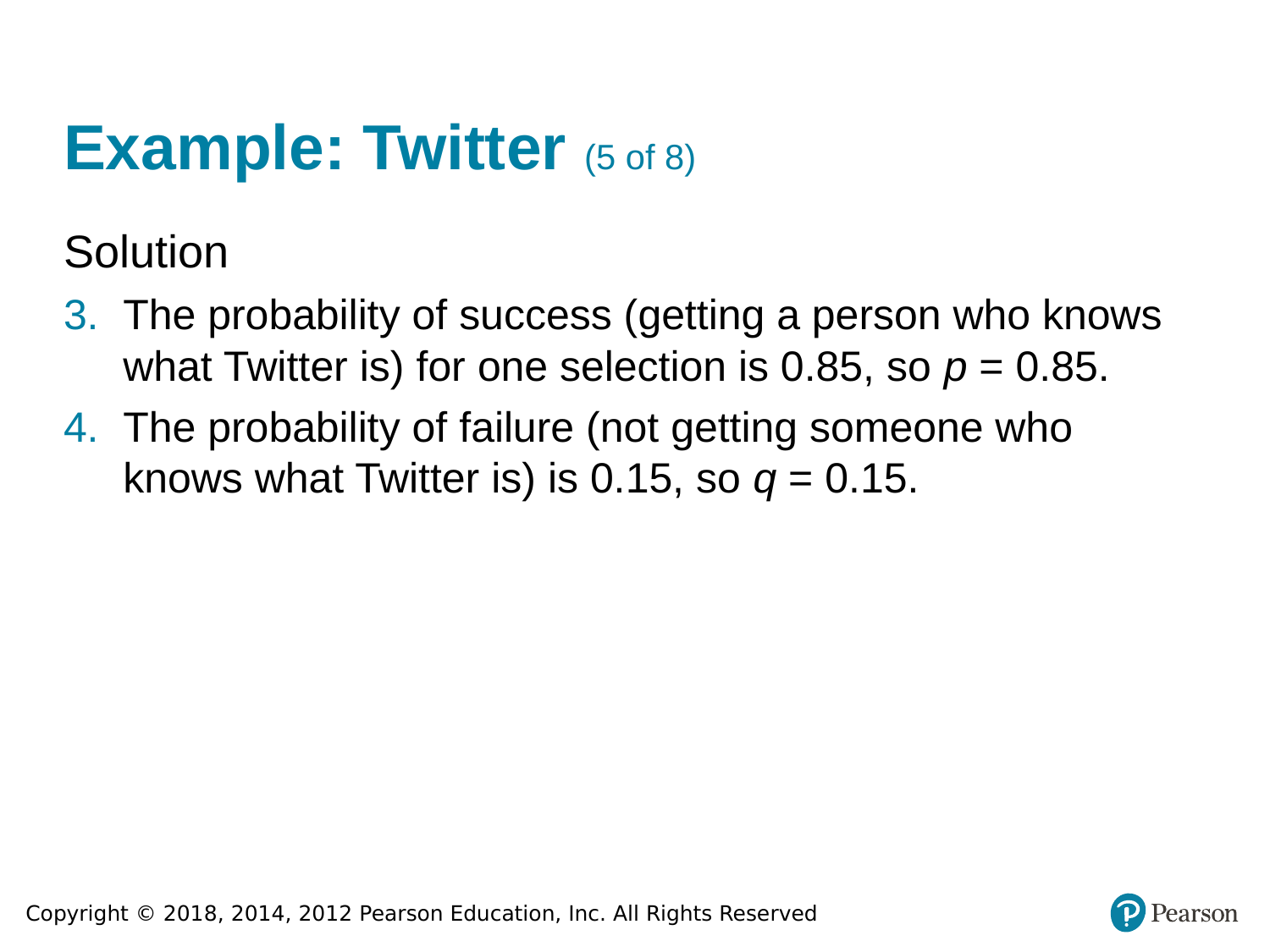

# Example: Twitter (5 of 8)
Solution
The probability of success (getting a person who knows what Twitter is) for one selection is 0.85, so p = 0.85.
The probability of failure (not getting someone who knows what Twitter is) is 0.15, so q = 0.15.